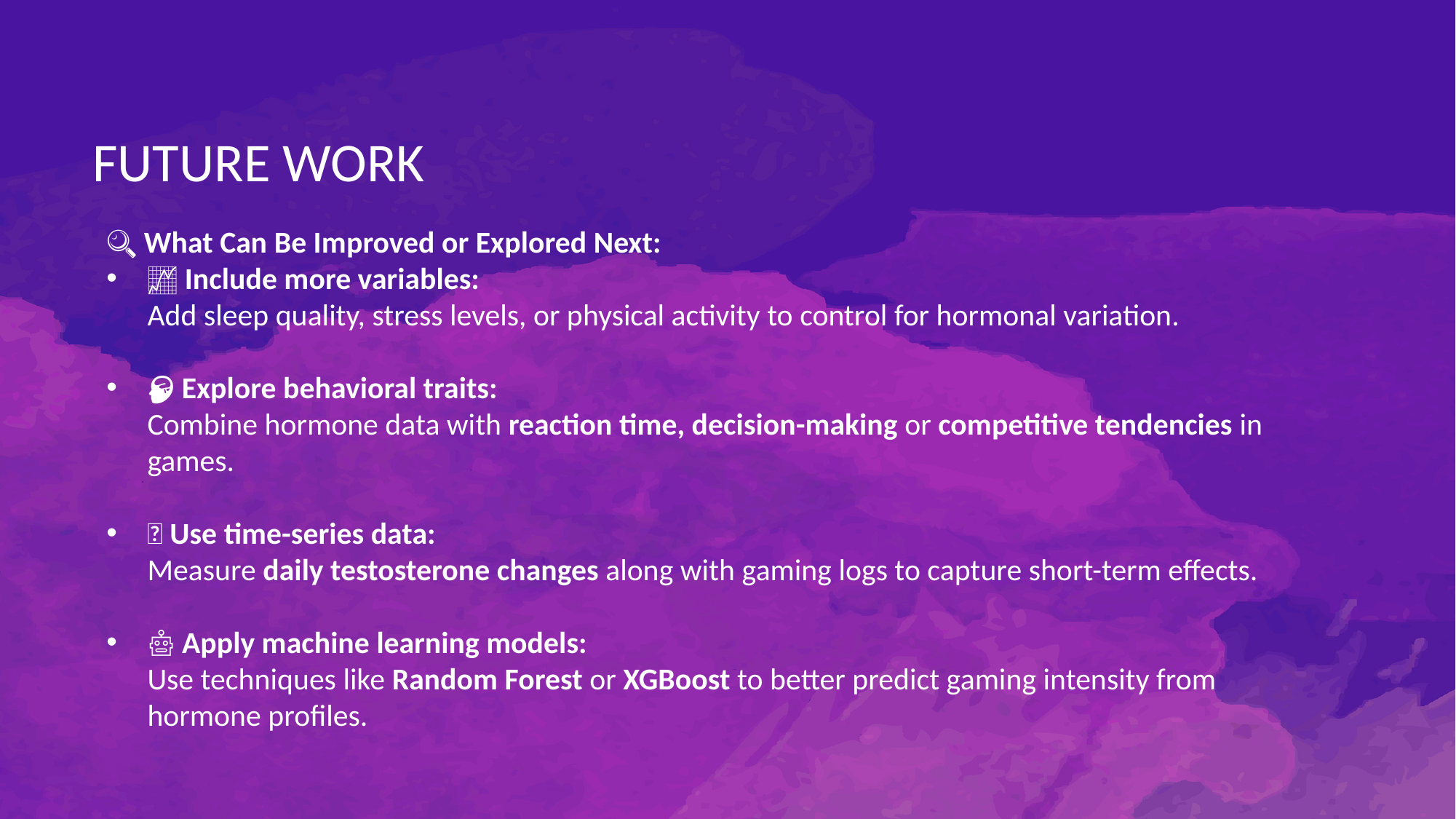

# FUTURE WORK
🔍 What Can Be Improved or Explored Next:
📈 Include more variables:
Add sleep quality, stress levels, or physical activity to control for hormonal variation.

🧠 Explore behavioral traits:
Combine hormone data with reaction time, decision-making or competitive tendencies in games.

🧪 Use time-series data:
Measure daily testosterone changes along with gaming logs to capture short-term effects.

🤖 Apply machine learning models:
Use techniques like Random Forest or XGBoost to better predict gaming intensity from hormone profiles.